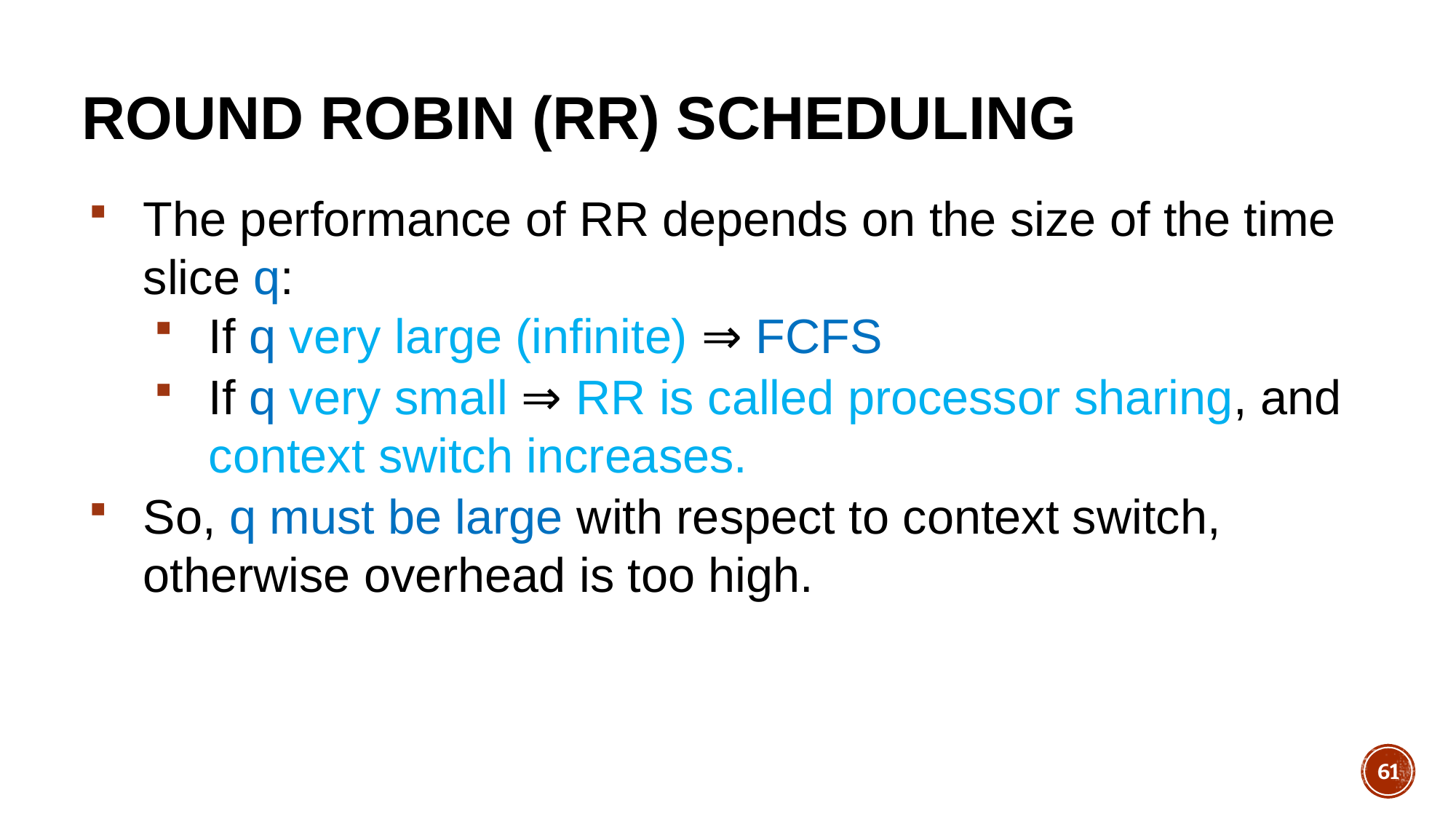

# Round Robin (RR) Scheduling
The performance of RR depends on the size of the time slice q:
If q very large (infinite) ⇒ FCFS
If q very small ⇒ RR is called processor sharing, and context switch increases.
So, q must be large with respect to context switch, otherwise overhead is too high.
61